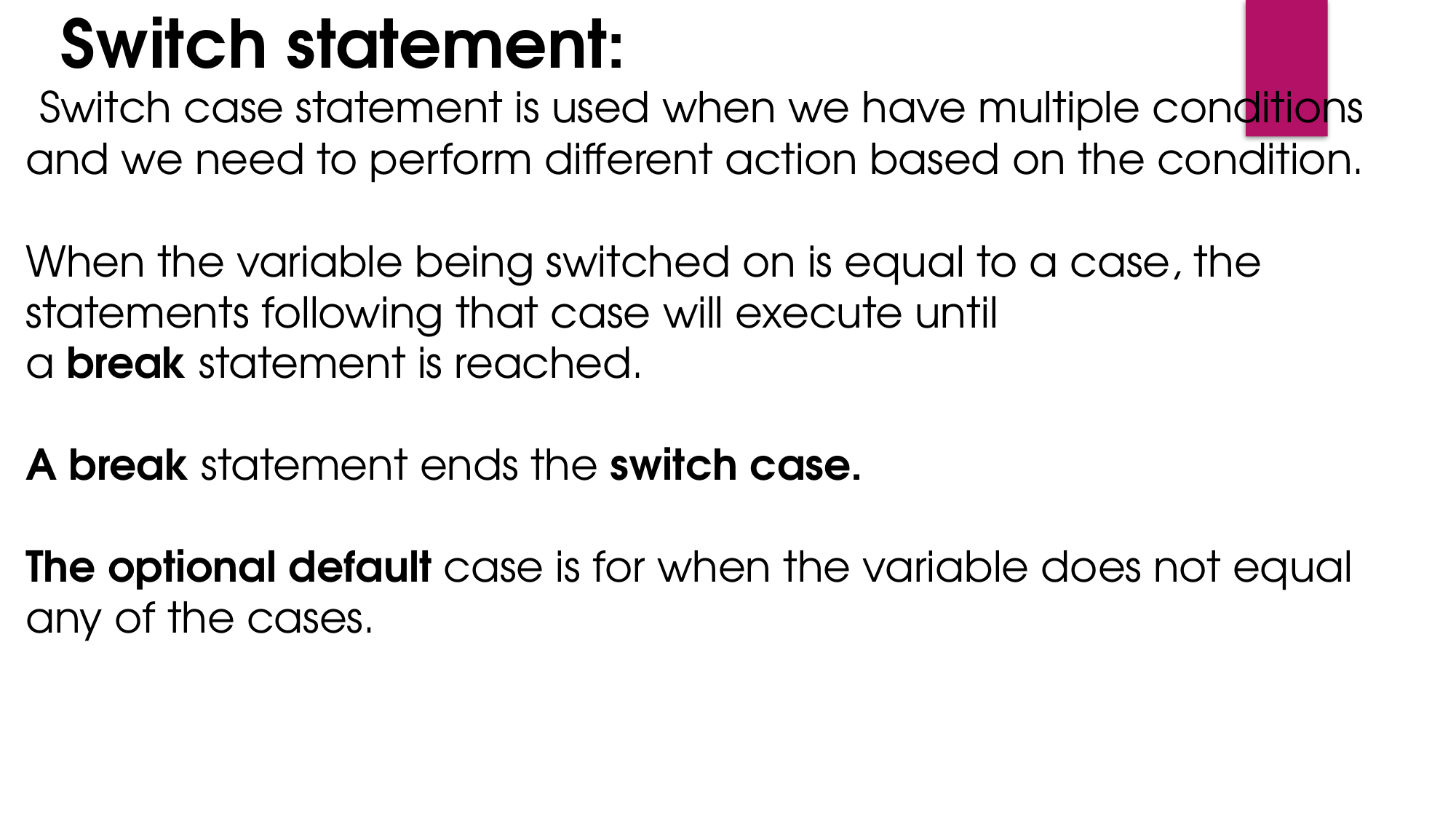

Switch statement:
 Switch case statement is used when we have multiple conditions and we need to perform different action based on the condition.

When the variable being switched on is equal to a case, the statements following that case will execute until a break statement is reached.

A break statement ends the switch case.

The optional default case is for when the variable does not equal any of the cases.